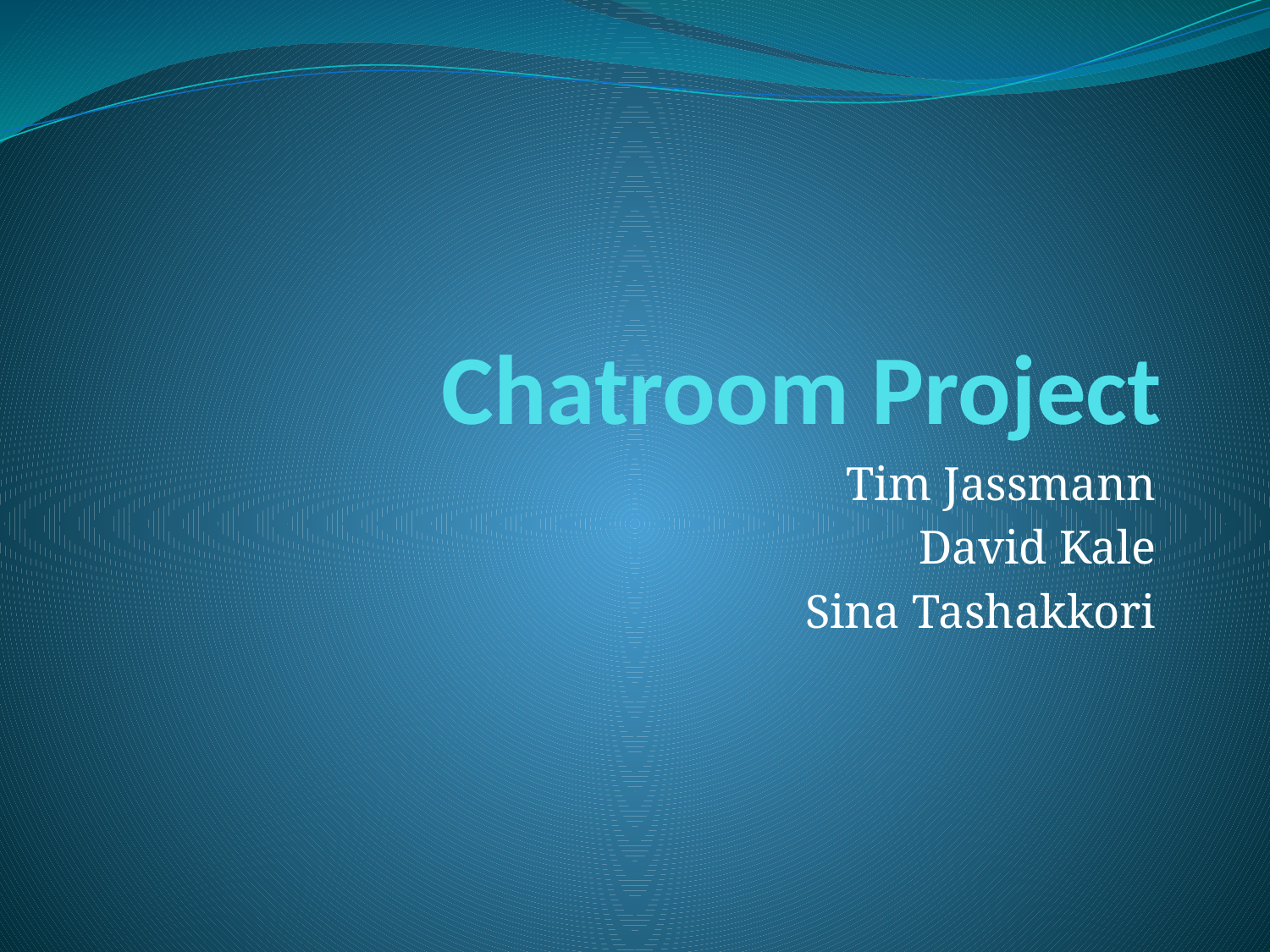

# Chatroom Project
Tim Jassmann
David Kale
Sina Tashakkori